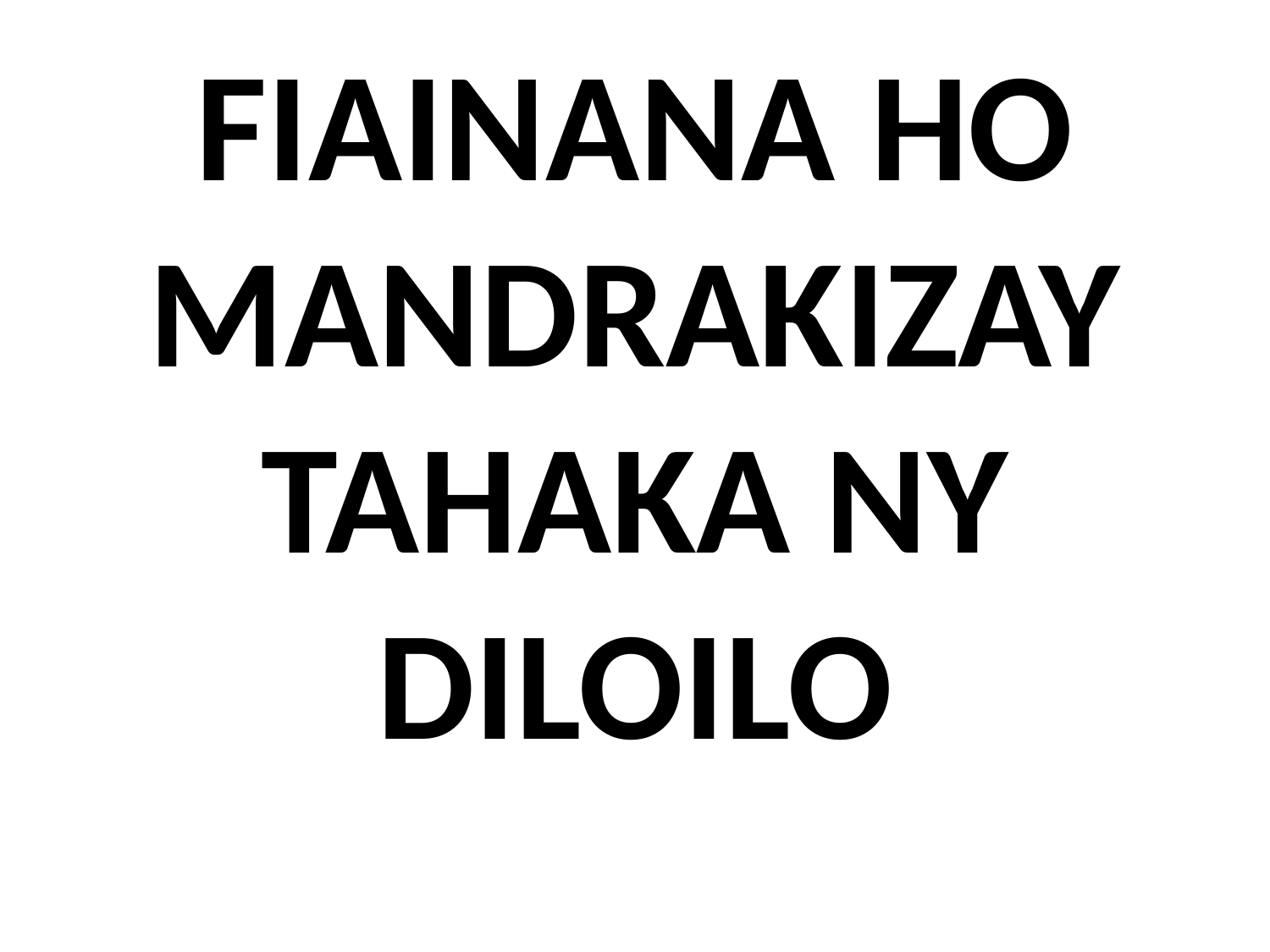

# FIAINANA HO MANDRAKIZAY TAHAKA NY DILOILO